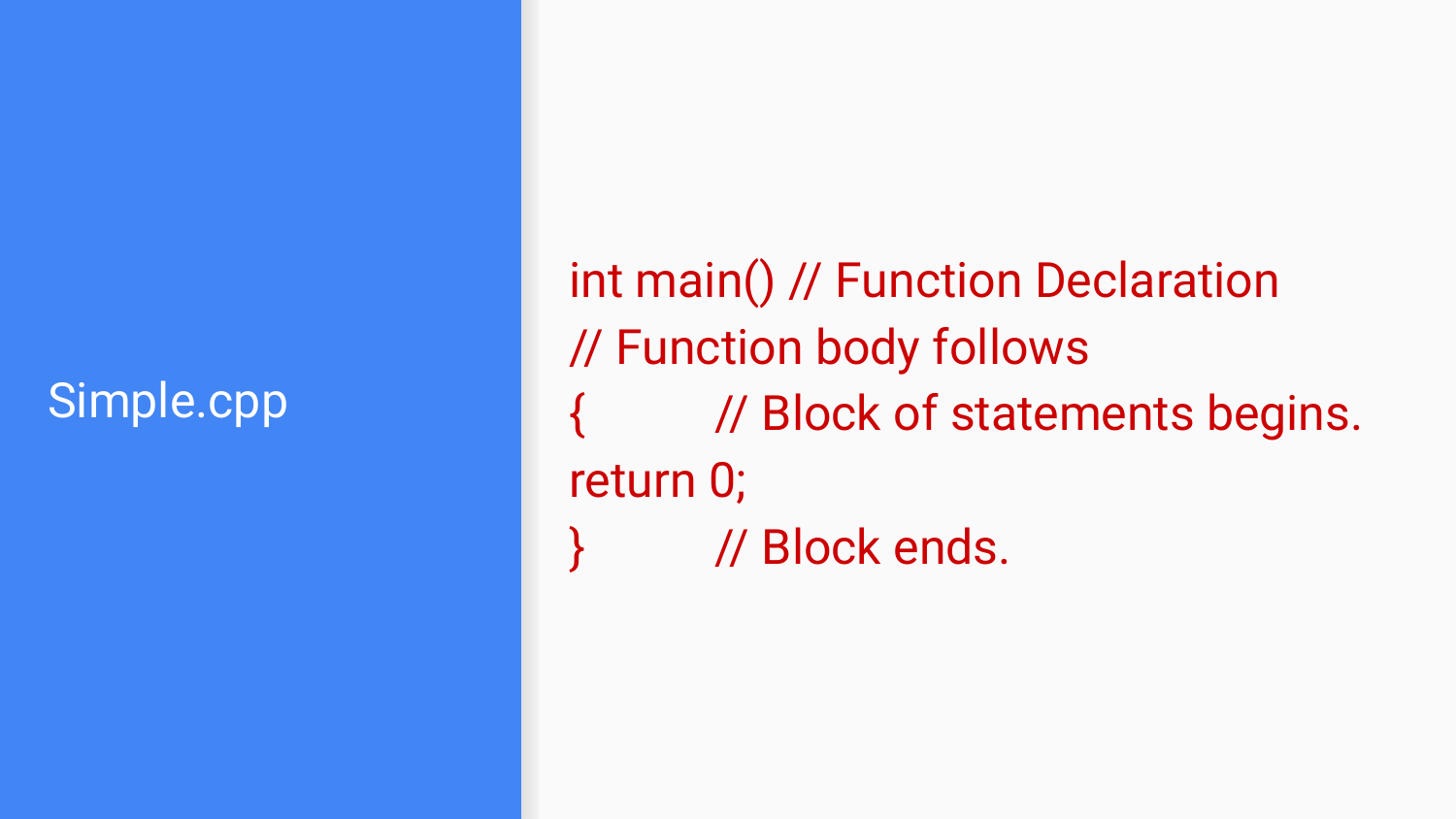

int main() // Function Declaration
// Function body follows
{ 	// Block of statements begins.
return 0;
} 	// Block ends.
# Simple.cpp